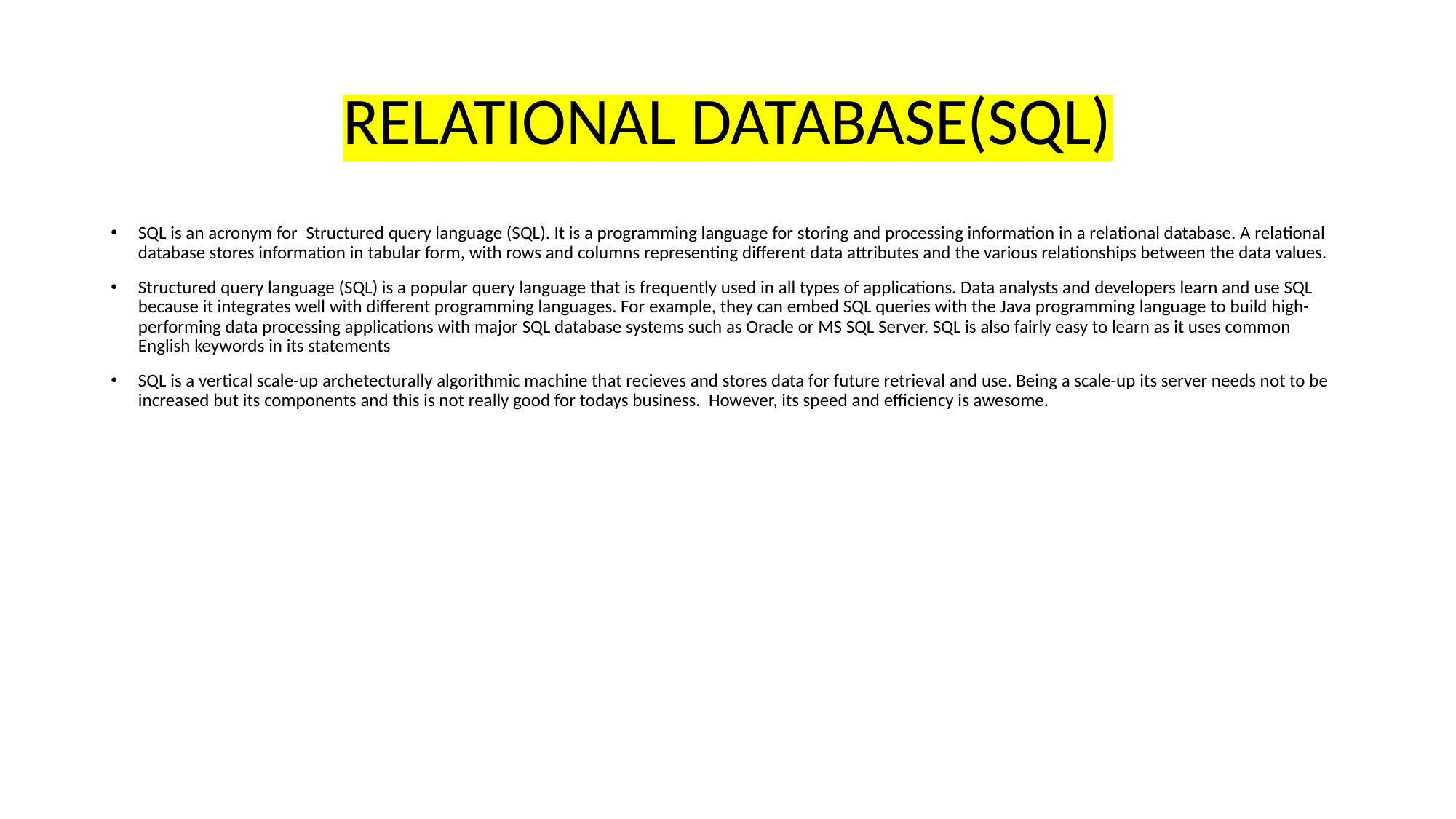

# RELATIONAL DATABASE(SQL)
SQL is an acronym for  Structured query language (SQL). It is a programming language for storing and processing information in a relational database. A relational database stores information in tabular form, with rows and columns representing different data attributes and the various relationships between the data values.
Structured query language (SQL) is a popular query language that is frequently used in all types of applications. Data analysts and developers learn and use SQL because it integrates well with different programming languages. For example, they can embed SQL queries with the Java programming language to build high-performing data processing applications with major SQL database systems such as Oracle or MS SQL Server. SQL is also fairly easy to learn as it uses common English keywords in its statements
SQL is a vertical scale-up archetecturally algorithmic machine that recieves and stores data for future retrieval and use. Being a scale-up its server needs not to be increased but its components and this is not really good for todays business.  However, its speed and efficiency is awesome.